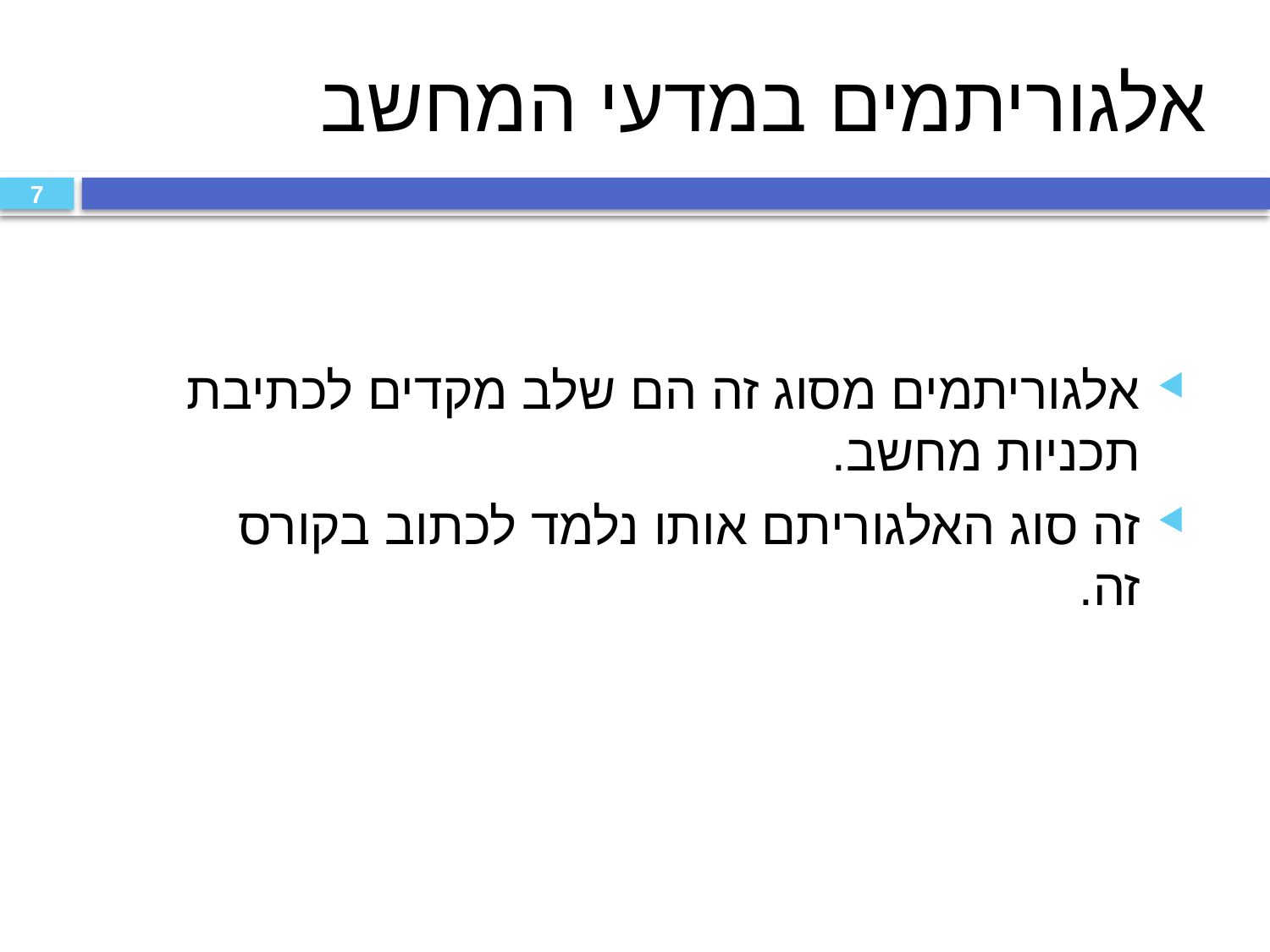

# אלגוריתמים במדעי המחשב
7
אלגוריתמים מסוג זה הם שלב מקדים לכתיבת תכניות מחשב.
זה סוג האלגוריתם אותו נלמד לכתוב בקורס זה.